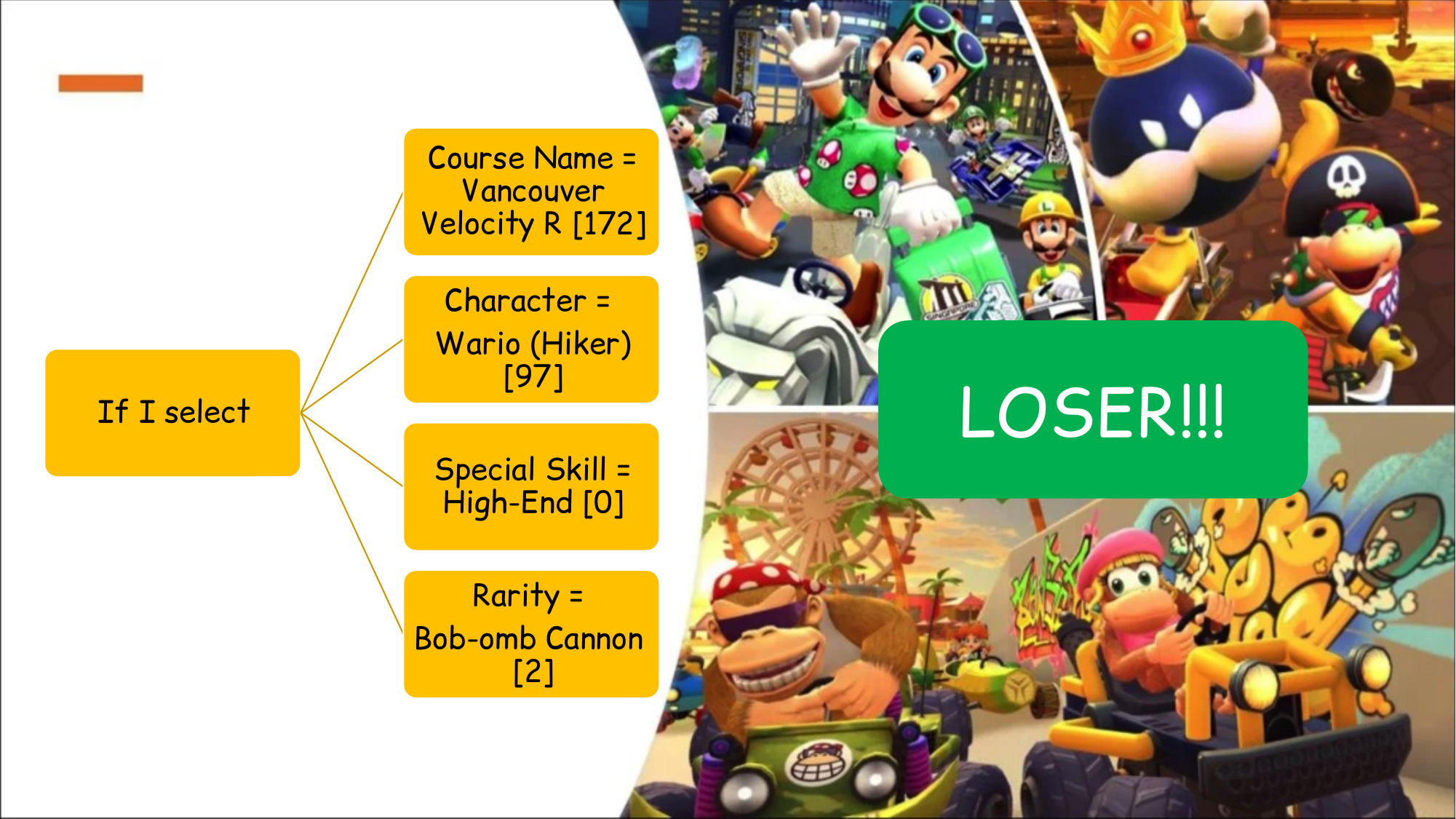

If I select

Course Name = Vancouver Velocity R [172]

Character =
Wario (Hiker) [97]

Special Skill = High-End [0]

Rarity =
Bob-omb Cannon  [2]
LOSER!!!